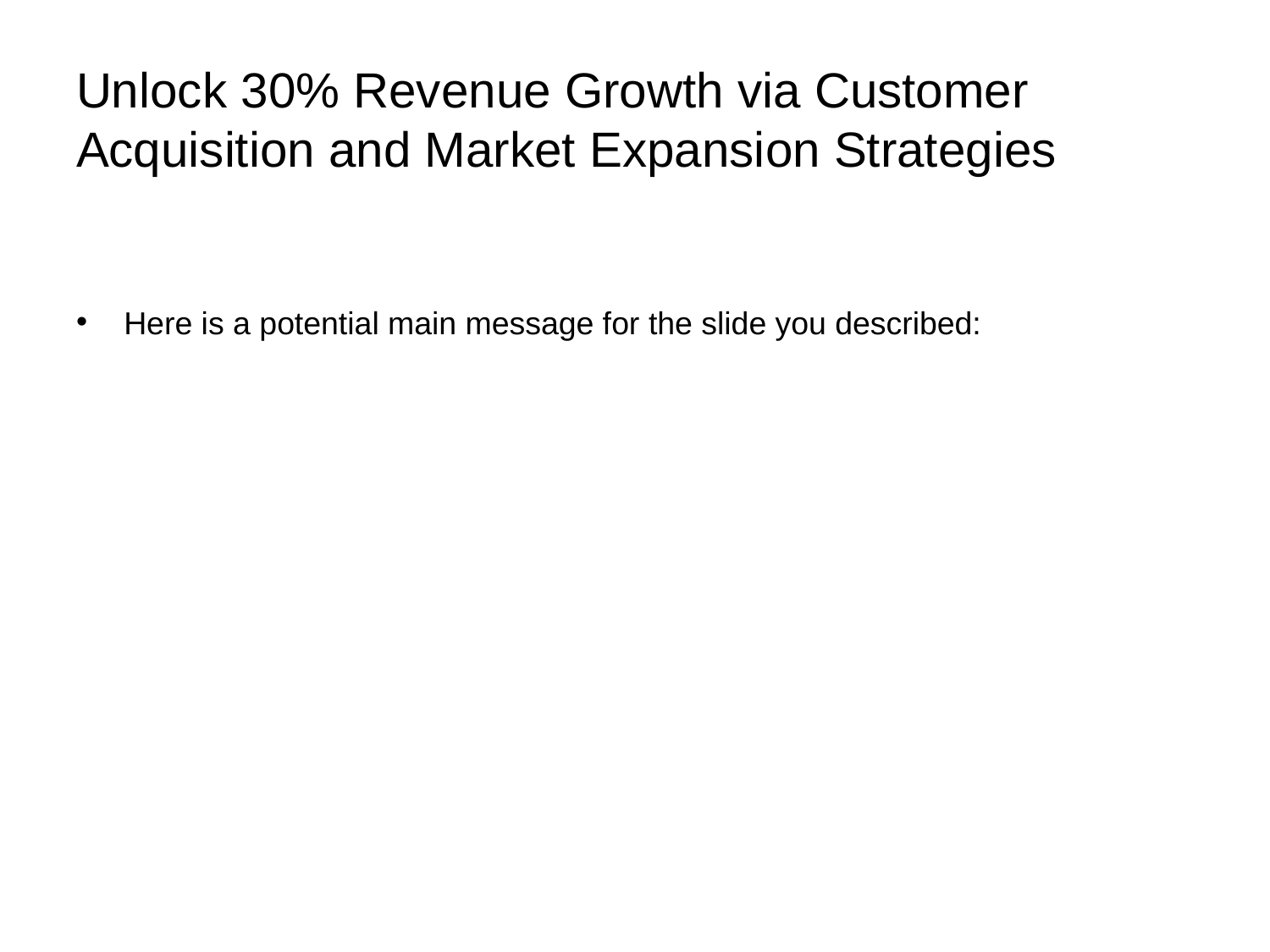

# Unlock 30% Revenue Growth via Customer Acquisition and Market Expansion Strategies

Here is a potential main message for the slide you described: